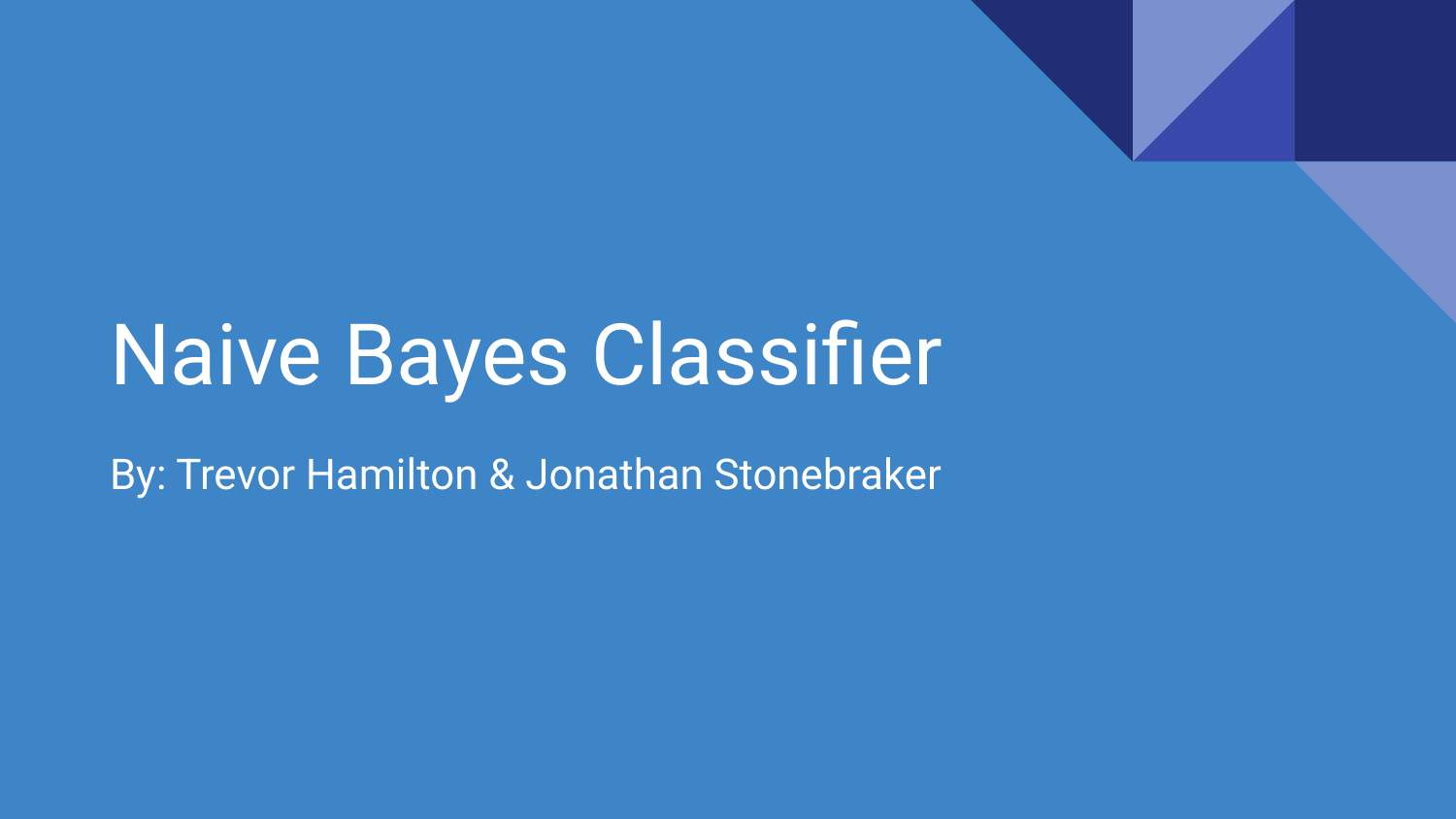

# Naive Bayes Classifier
By: Trevor Hamilton & Jonathan Stonebraker